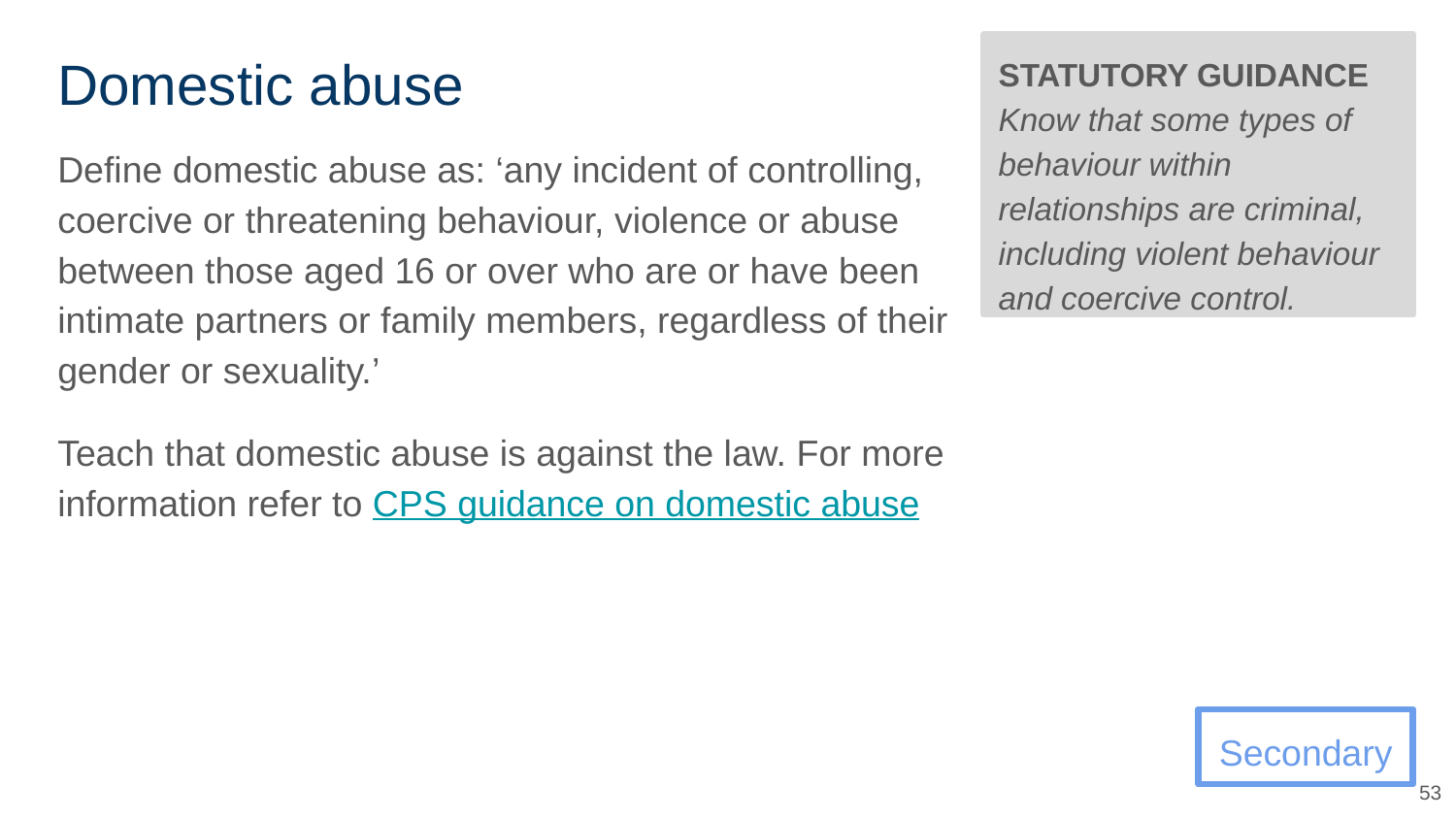

# Domestic abuse
STATUTORY GUIDANCE
Know that some types of behaviour within relationships are criminal, including violent behaviour and coercive control.

Define domestic abuse as: ‘any incident of controlling, coercive or threatening behaviour, violence or abuse between those aged 16 or over who are or have been intimate partners or family members, regardless of their gender or sexuality.’
Teach that domestic abuse is against the law. For more information refer to CPS guidance on domestic abuse
Secondary
53